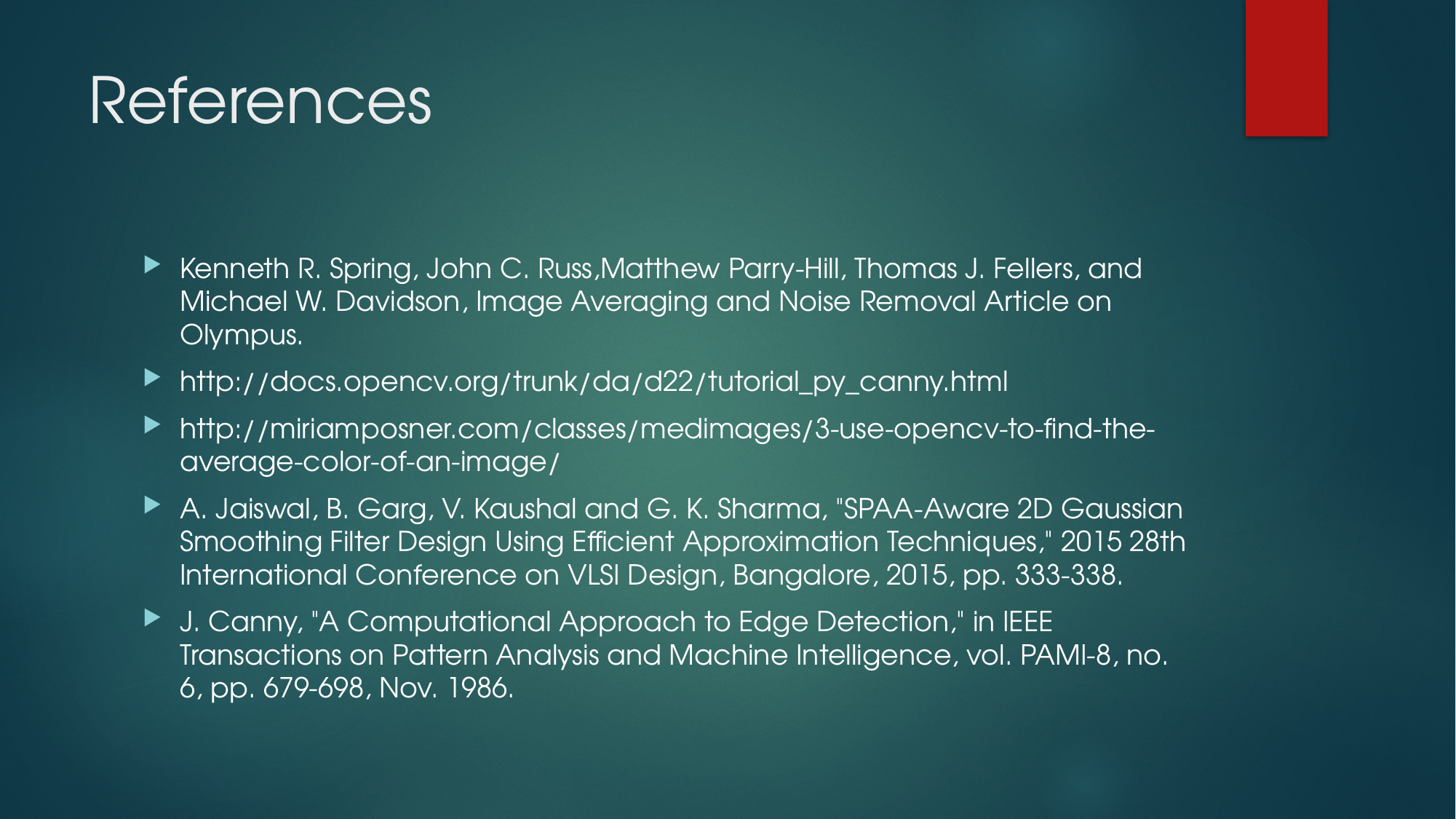

# References
Kenneth R. Spring, John C. Russ,Matthew Parry-Hill, Thomas J. Fellers, and Michael W. Davidson, Image Averaging and Noise Removal Article on Olympus.
http://docs.opencv.org/trunk/da/d22/tutorial_py_canny.html
http://miriamposner.com/classes/medimages/3-use-opencv-to-find-the-average-color-of-an-image/
A. Jaiswal, B. Garg, V. Kaushal and G. K. Sharma, "SPAA-Aware 2D Gaussian Smoothing Filter Design Using Efficient Approximation Techniques," 2015 28th International Conference on VLSI Design, Bangalore, 2015, pp. 333-338.
J. Canny, "A Computational Approach to Edge Detection," in IEEE Transactions on Pattern Analysis and Machine Intelligence, vol. PAMI-8, no. 6, pp. 679-698, Nov. 1986.